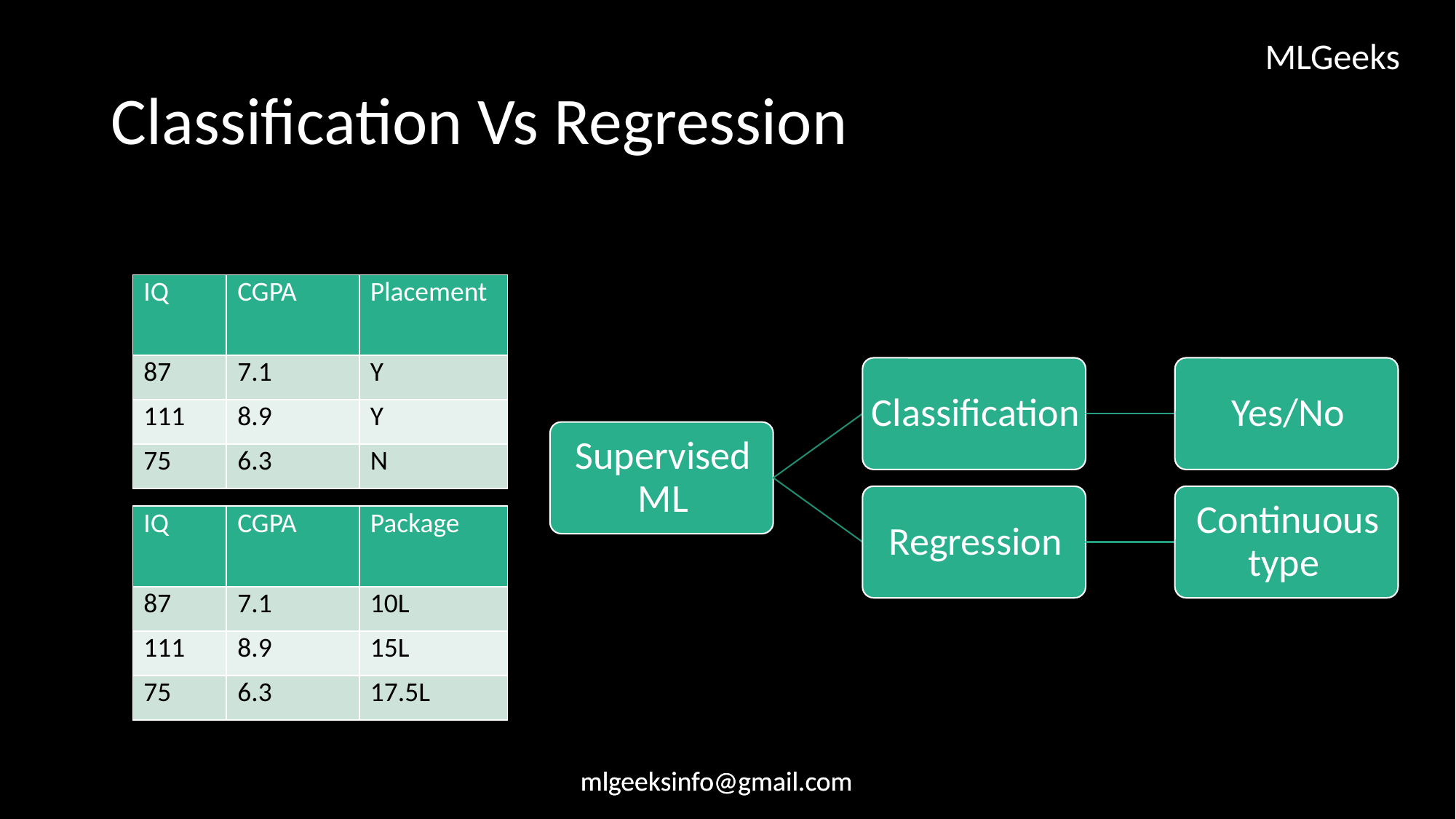

# Classification Vs Regression
Supervised ML

Classification

Yes/No

Regression

Continuous type
| IQ | CGPA | Placement |
| --- | --- | --- |
| 87 | 7.1 | Y |
| 111 | 8.9 | Y |
| 75 | 6.3 | N |
| IQ | CGPA | Package |
| --- | --- | --- |
| 87 | 7.1 | 10L |
| 111 | 8.9 | 15L |
| 75 | 6.3 | 17.5L |